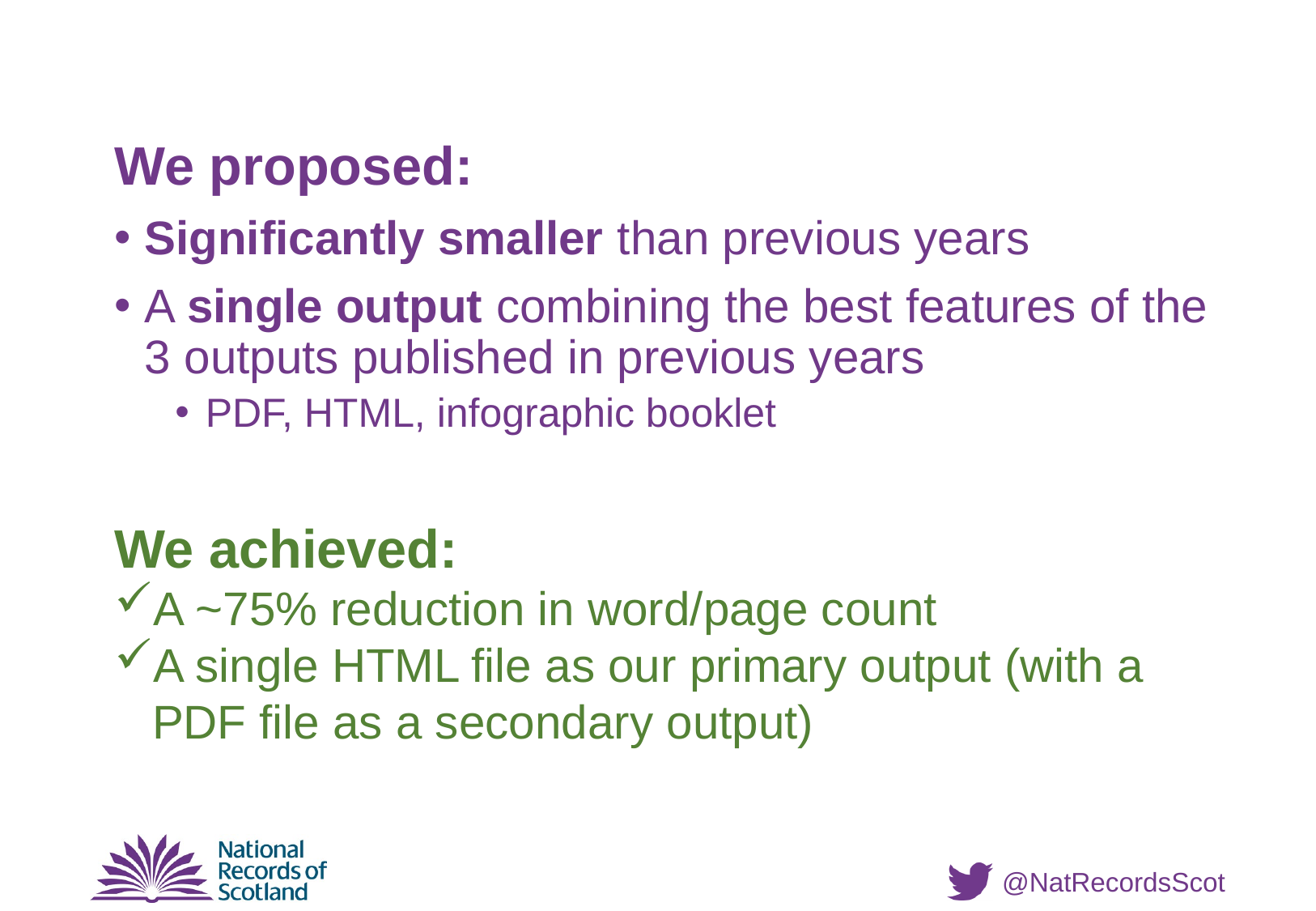

We proposed:
Significantly smaller than previous years
A single output combining the best features of the 3 outputs published in previous years
PDF, HTML, infographic booklet

We achieved:
A ~75% reduction in word/page count
A single HTML file as our primary output (with a PDF file as a secondary output)